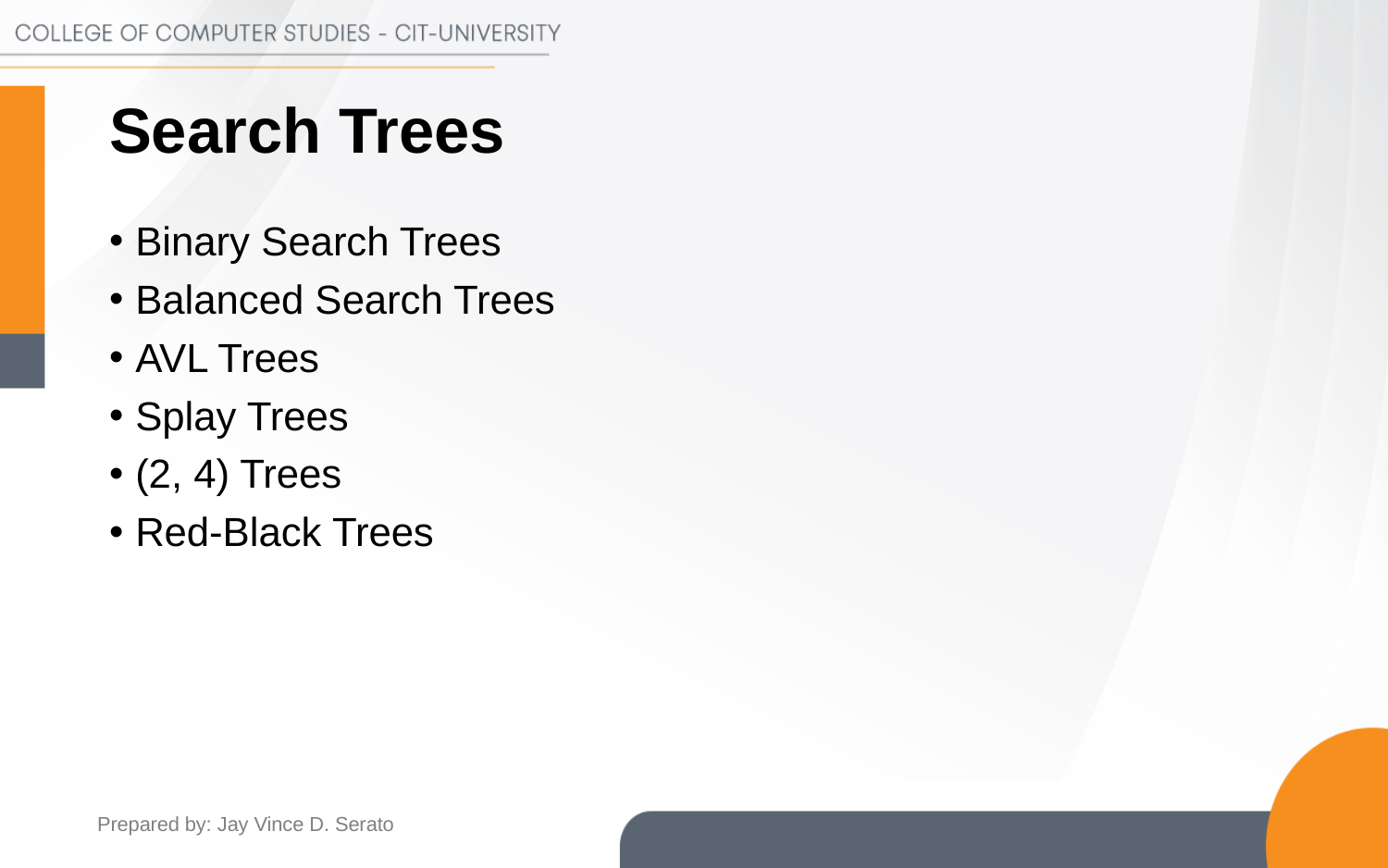

# Search Trees
Binary Search Trees
Balanced Search Trees
AVL Trees
Splay Trees
(2, 4) Trees
Red-Black Trees